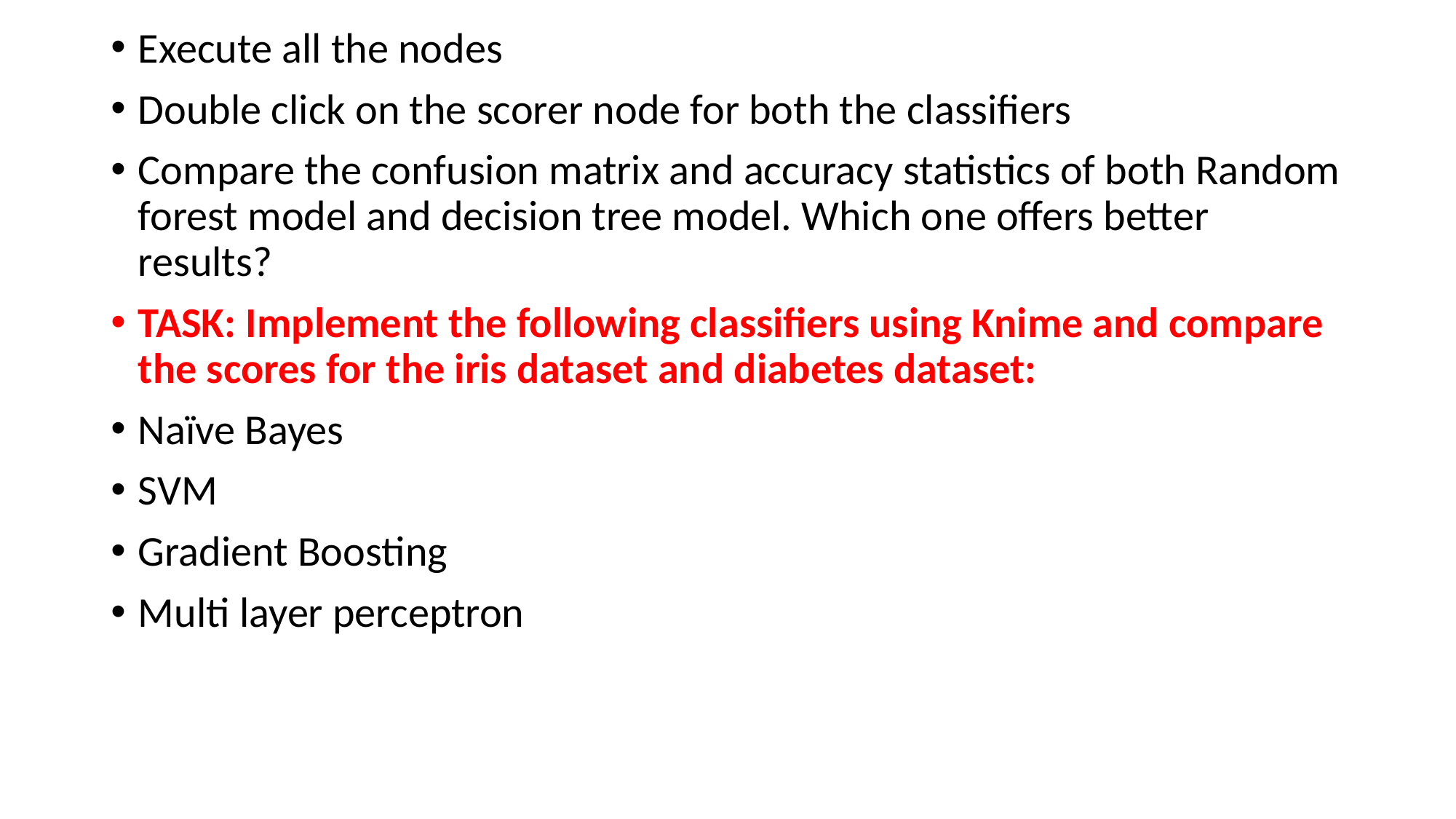

Execute all the nodes
Double click on the scorer node for both the classifiers
Compare the confusion matrix and accuracy statistics of both Random forest model and decision tree model. Which one offers better results?
TASK: Implement the following classifiers using Knime and compare the scores for the iris dataset and diabetes dataset:
Naïve Bayes
SVM
Gradient Boosting
Multi layer perceptron